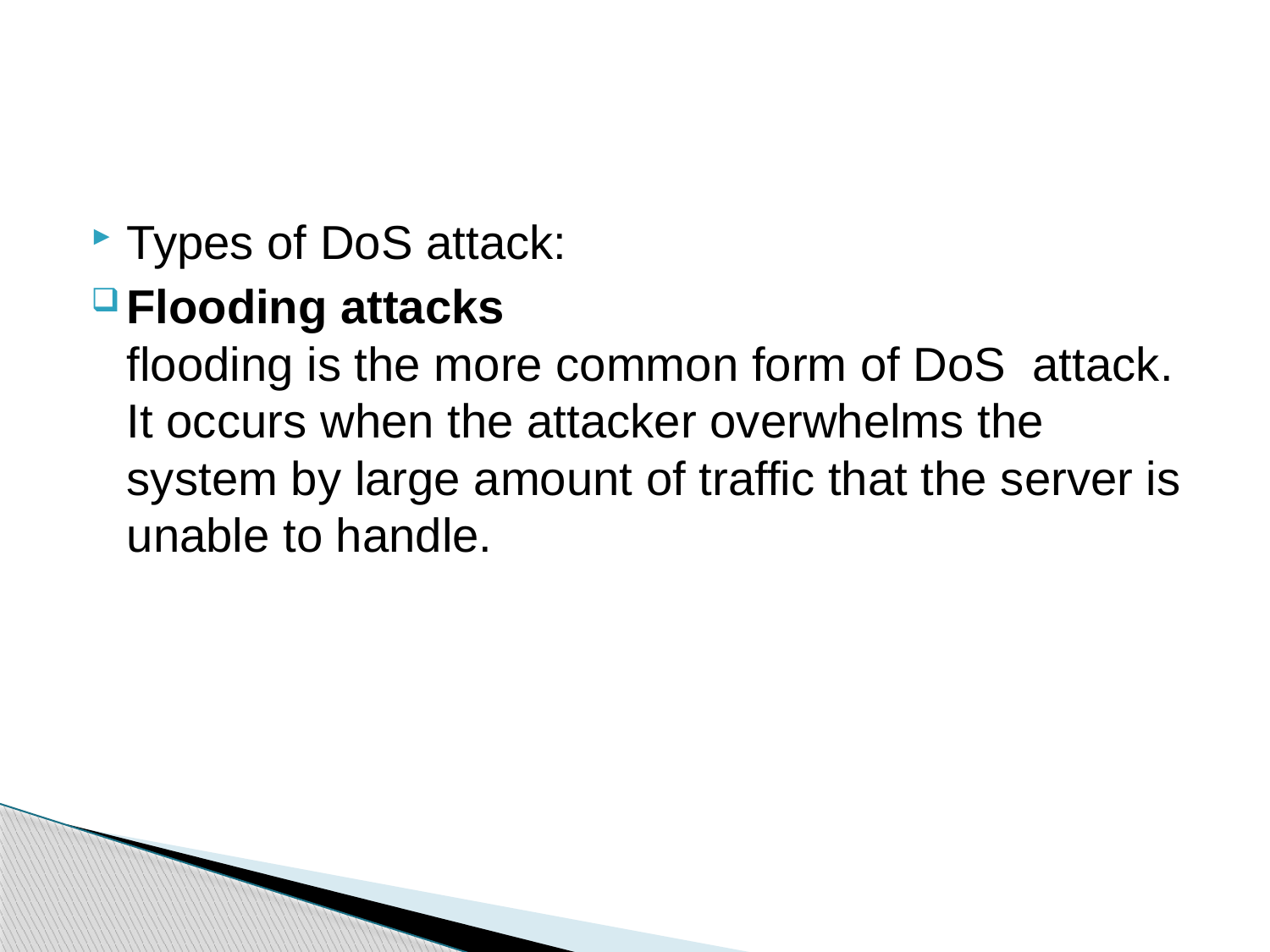

#
Types of DoS attack:
Flooding attacks
flooding is the more common form of DoS  attack.
It occurs when the attacker overwhelms the system by large amount of traffic that the server is unable to handle.